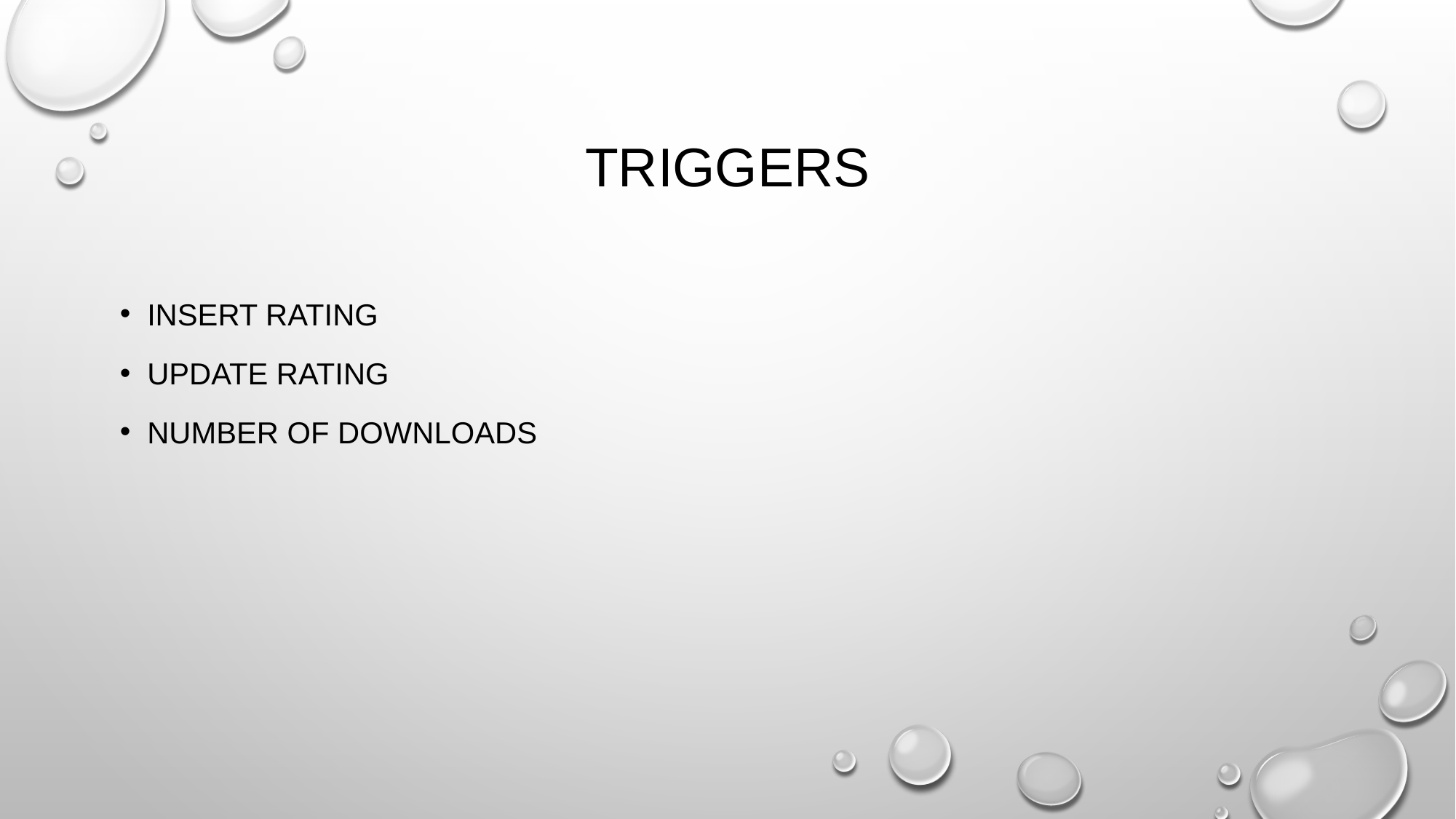

# triggers
Insert rating
Update rating
Number of downloads